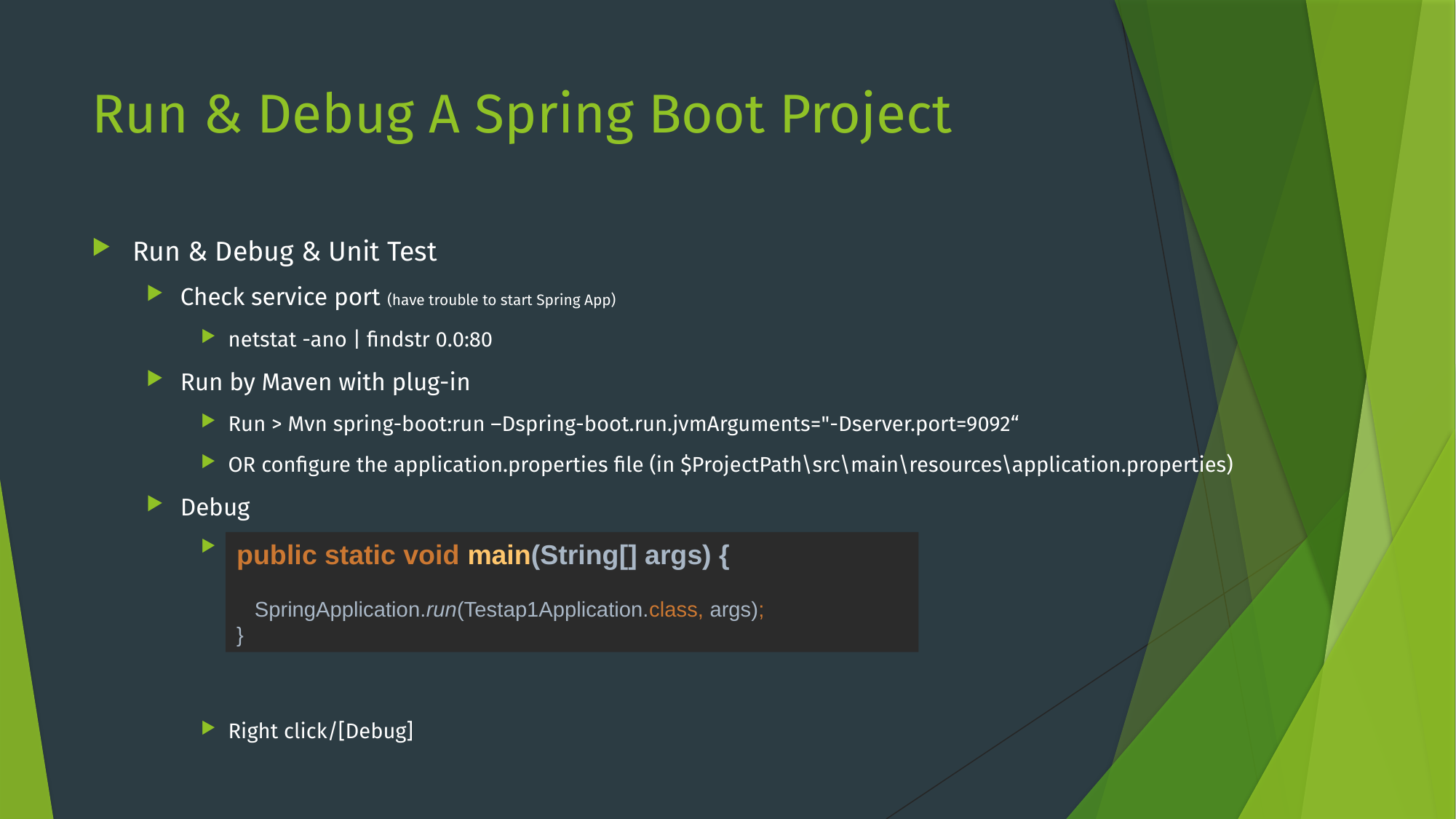

# Run & Debug A Spring Boot Project
Run & Debug & Unit Test
Check service port (have trouble to start Spring App)
netstat -ano | findstr 0.0:80
Run by Maven with plug-in
Run > Mvn spring-boot:run –Dspring-boot.run.jvmArguments="-Dserver.port=9092“
OR configure the application.properties file (in $ProjectPath\src\main\resources\application.properties)
Debug
Find out the main program

Right click/[Debug]
public static void main(String[] args) {
   SpringApplication.run(Testap1Application.class, args);
}